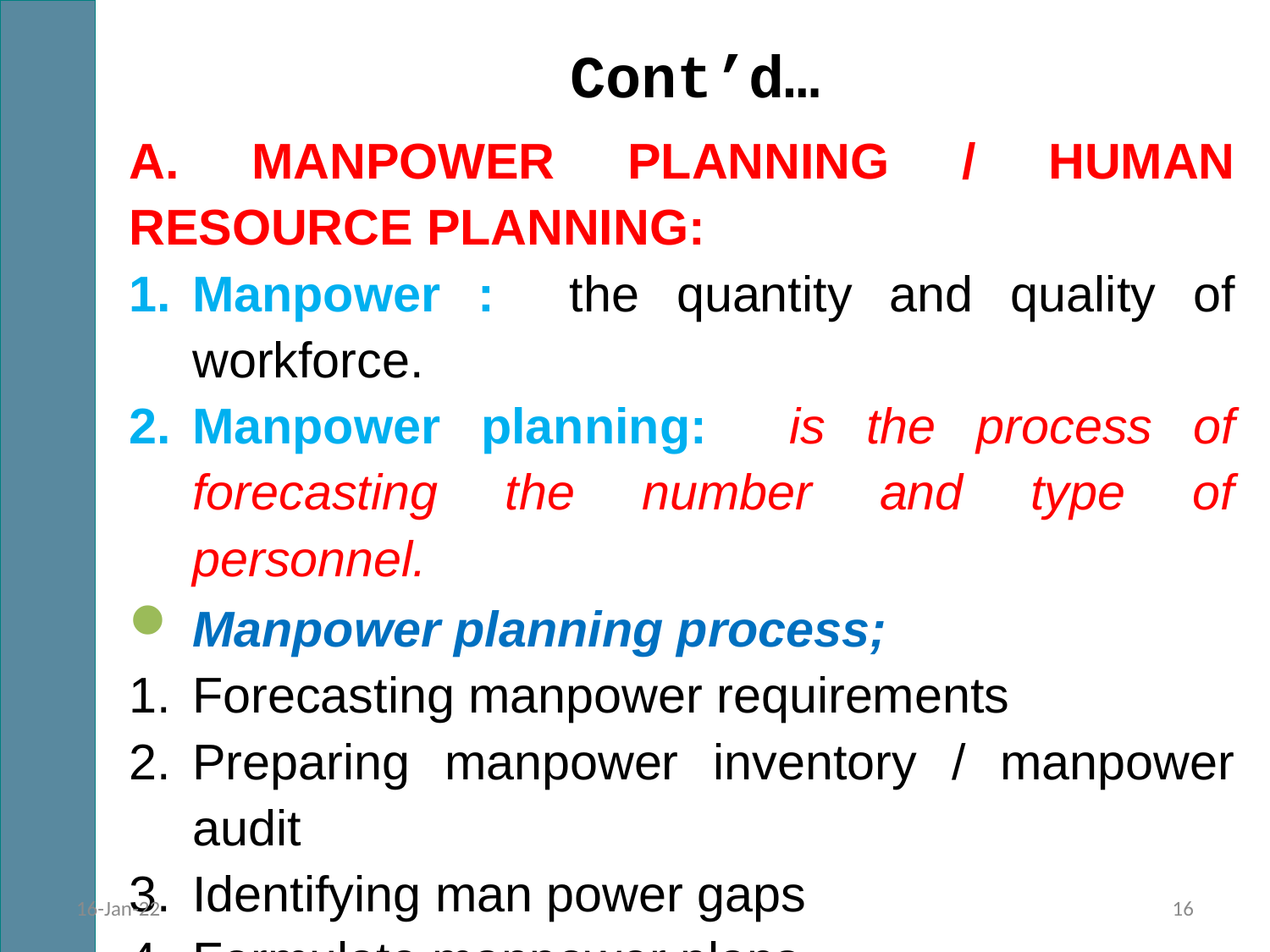

# Cont’d…
A. MANPOWER PLANNING / HUMAN RESOURCE PLANNING:
Manpower :  the quantity and quality of workforce.
Manpower planning:  is the process of forecasting the number and type of personnel.
Manpower planning process;
Forecasting manpower requirements
Preparing manpower inventory / manpower audit
Identifying man power gaps
Formulate manpower plans

16-Jan-22
16